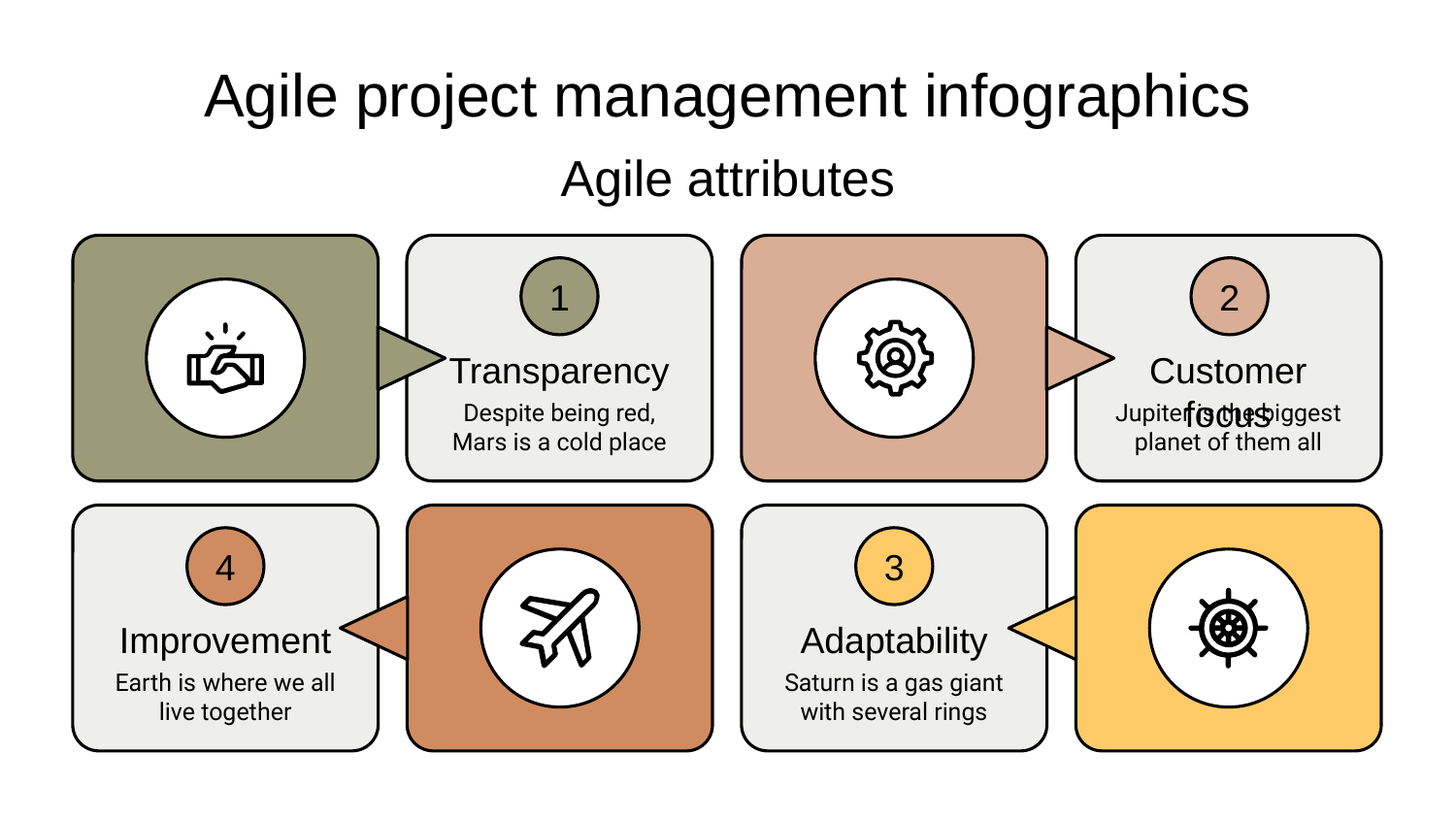

# Agile project management infographics
Agile attributes

1
Transparency
Despite being red, Mars is a cold place
2
Customer focus
Jupiter is the biggest planet of them all

4
Improvement
Earth is where we all live together
3
Adaptability
Saturn is a gas giant with several rings